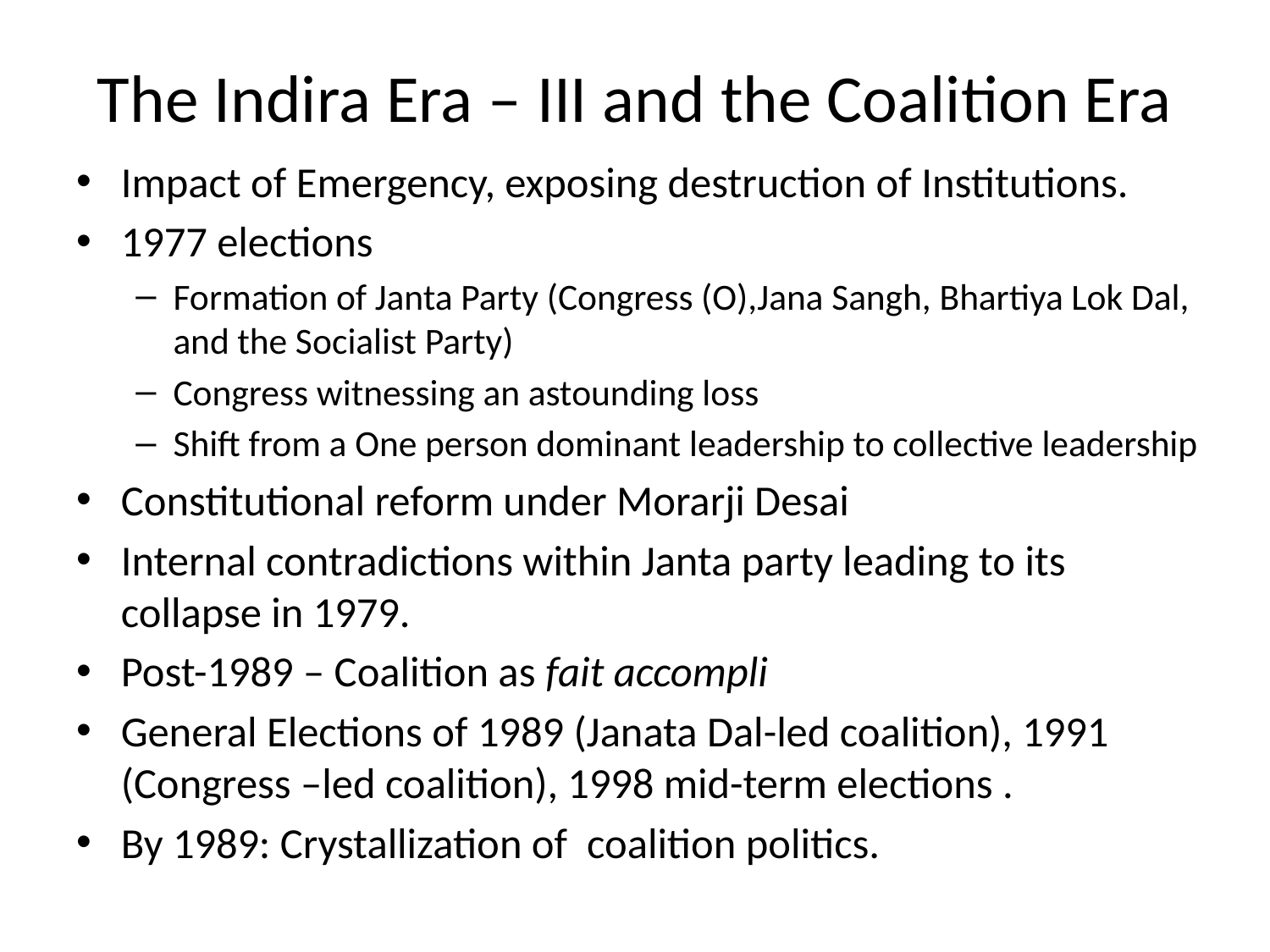

# The Indira Era – III and the Coalition Era
Impact of Emergency, exposing destruction of Institutions.
1977 elections
Formation of Janta Party (Congress (O),Jana Sangh, Bhartiya Lok Dal, and the Socialist Party)
Congress witnessing an astounding loss
Shift from a One person dominant leadership to collective leadership
Constitutional reform under Morarji Desai
Internal contradictions within Janta party leading to its collapse in 1979.
Post-1989 – Coalition as fait accompli
General Elections of 1989 (Janata Dal-led coalition), 1991 (Congress –led coalition), 1998 mid-term elections .
By 1989: Crystallization of  coalition politics.